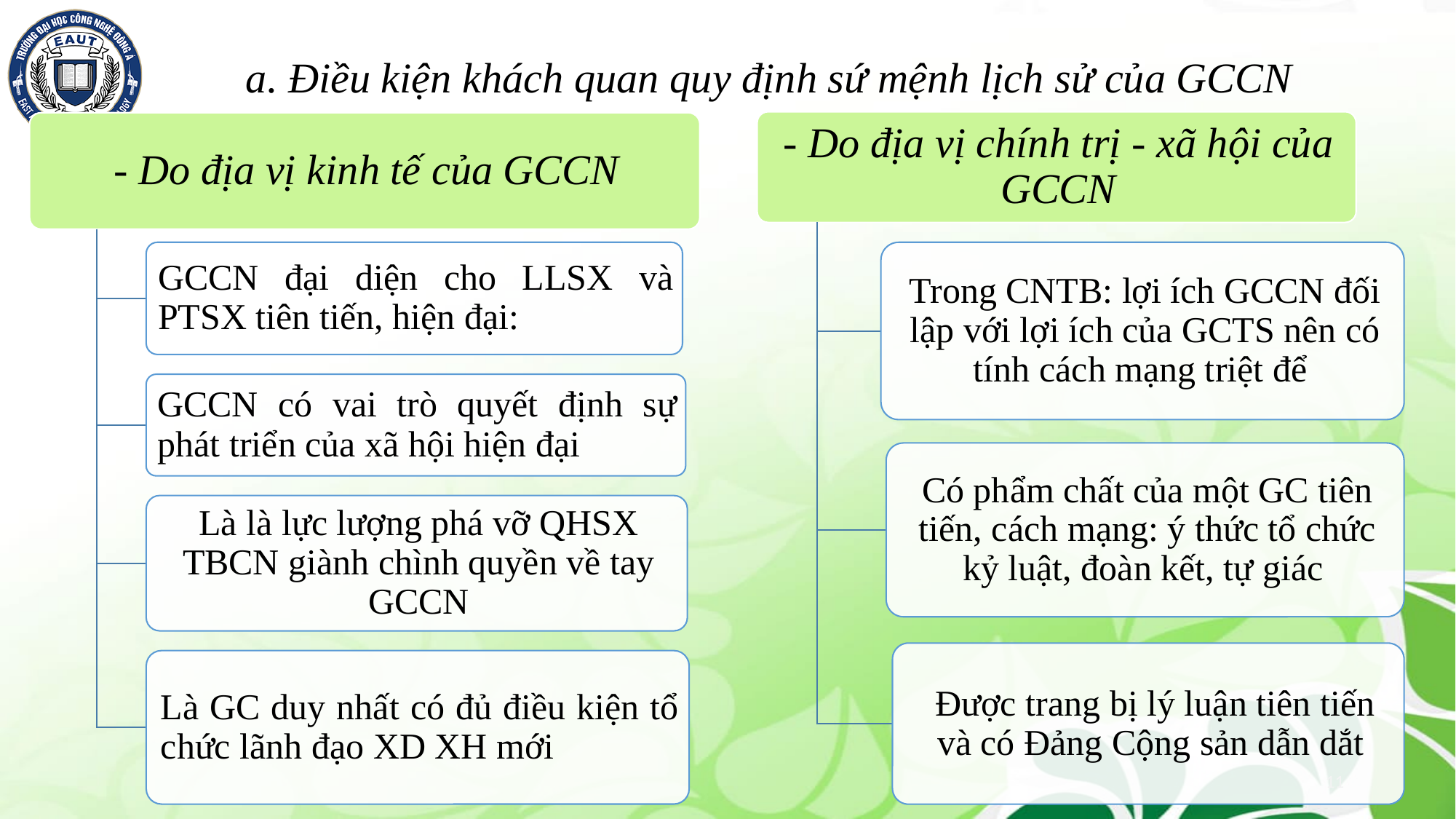

# a. Điều kiện khách quan quy định sứ mệnh lịch sử của GCCN
- Do địa vị kinh tế của GCCN
GCCN đại diện cho LLSX và PTSX tiên tiến, hiện đại:
GCCN có vai trò quyết định sự phát triển của xã hội hiện đại
Là là lực lượng phá vỡ QHSX TBCN giành chình quyền về tay GCCN
Là GC duy nhất có đủ điều kiện tổ chức lãnh đạo XD XH mới
- Do địa vị chính trị - xã hội của GCCN
Trong CNTB: lợi ích GCCN đối lập với lợi ích của GCTS nên có tính cách mạng triệt để
Có phẩm chất của một GC tiên tiến, cách mạng: ý thức tổ chức kỷ luật, đoàn kết, tự giác
 Được trang bị lý luận tiên tiến và có Đảng Cộng sản dẫn dắt
11